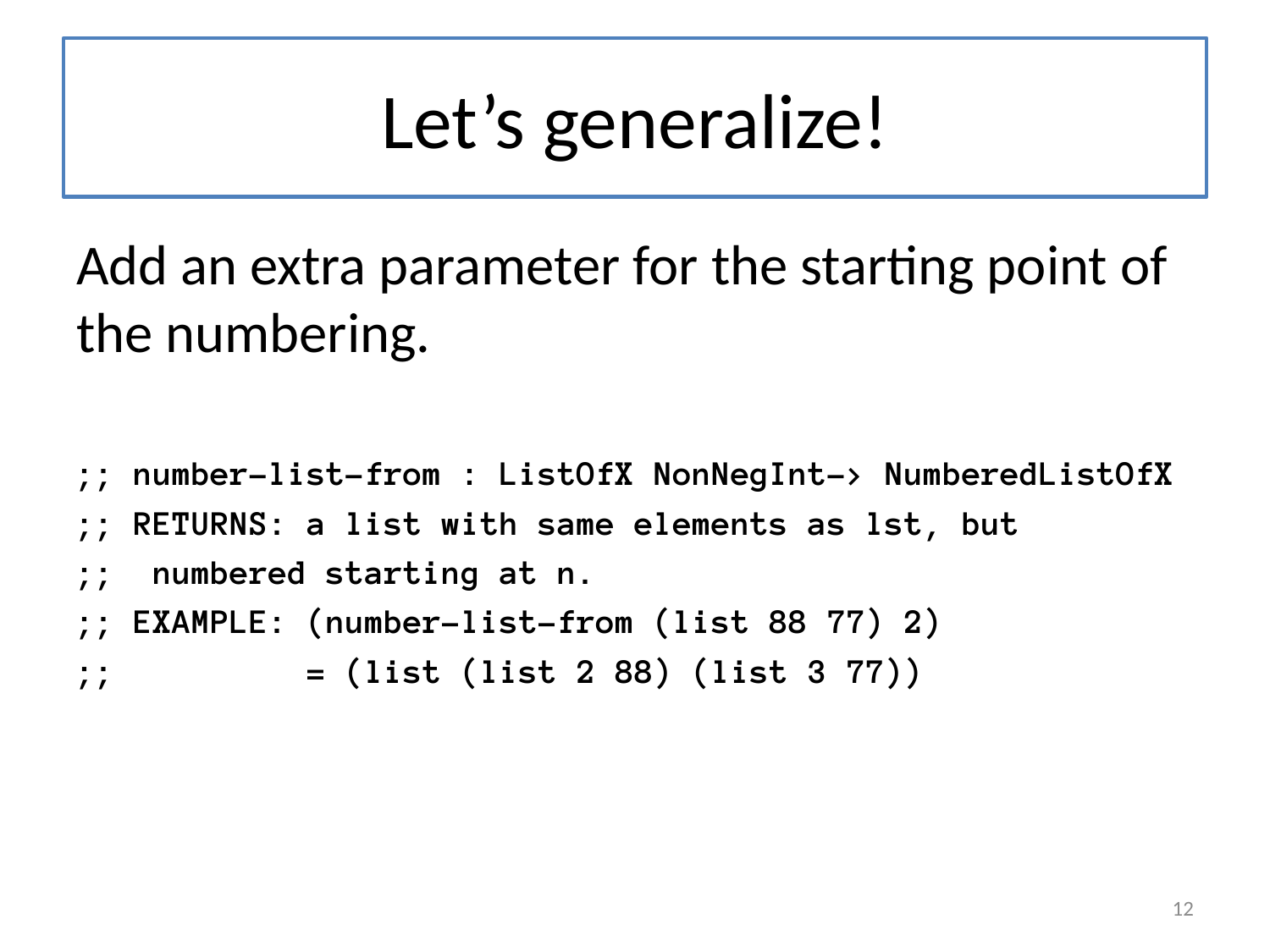

# Let’s generalize!
Add an extra parameter for the starting point of the numbering.

;; number-list-from : ListOfX NonNegInt-> NumberedListOfX
;; RETURNS: a list with same elements as lst, but
;;  numbered starting at n.
;; EXAMPLE: (number-list-from (list 88 77) 2)
;;          = (list (list 2 88) (list 3 77))
12